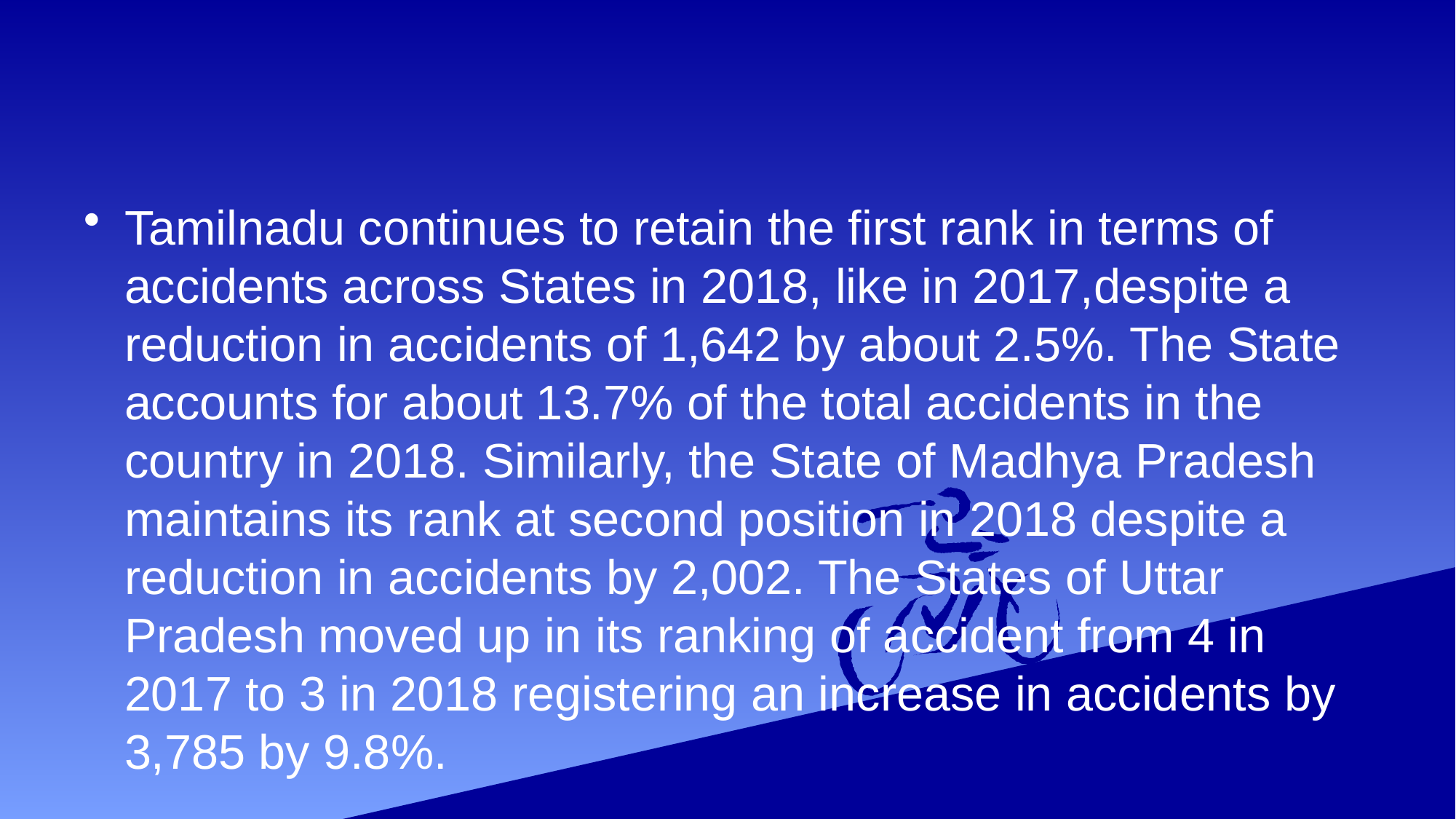

#
Tamilnadu continues to retain the first rank in terms of accidents across States in 2018, like in 2017,despite a reduction in accidents of 1,642 by about 2.5%. The State accounts for about 13.7% of the total accidents in the country in 2018. Similarly, the State of Madhya Pradesh maintains its rank at second position in 2018 despite a reduction in accidents by 2,002. The States of Uttar Pradesh moved up in its ranking of accident from 4 in 2017 to 3 in 2018 registering an increase in accidents by 3,785 by 9.8%.